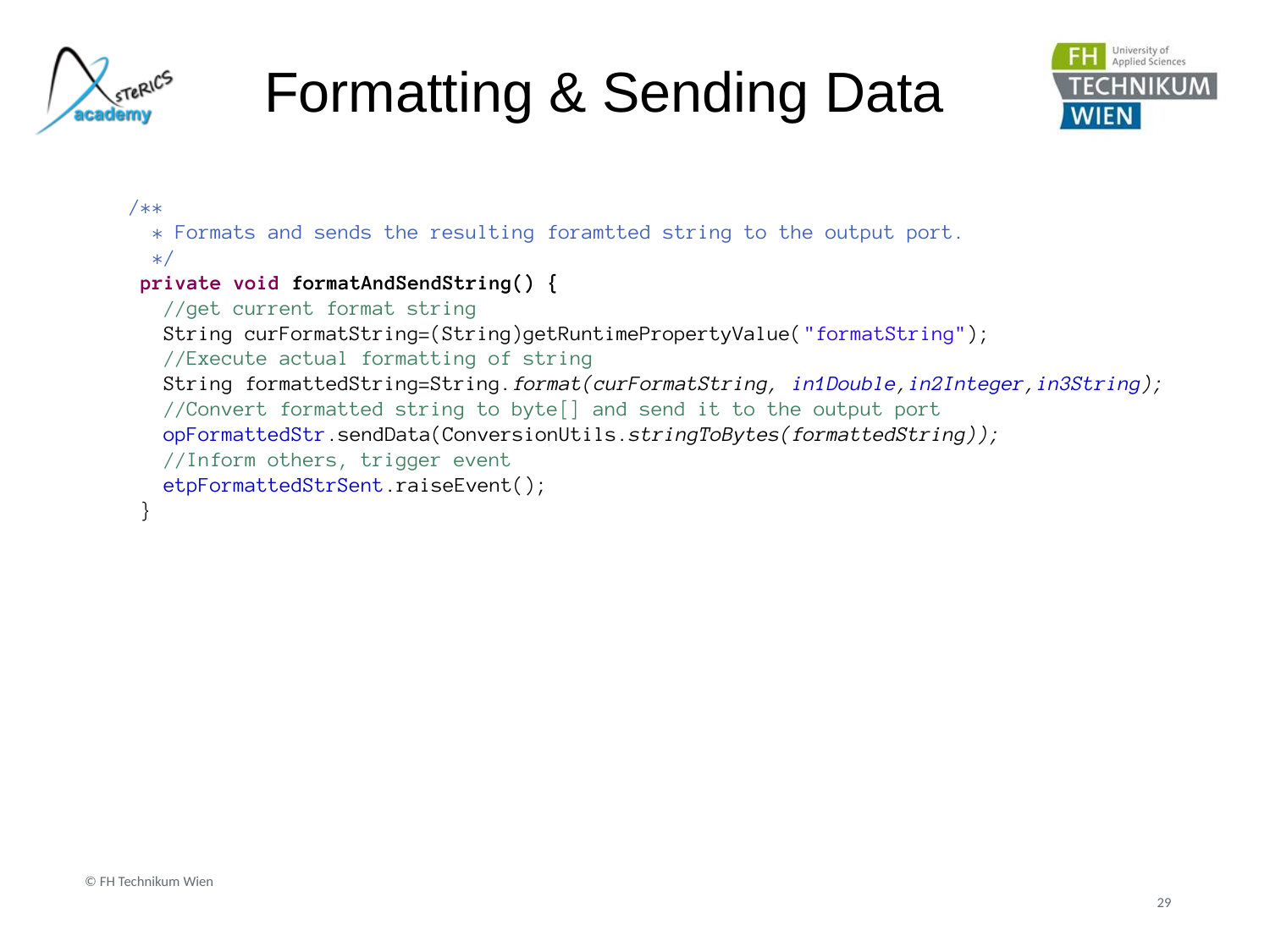

# Formatting & Sending Data
 /**
   * Formats and sends the resulting foramtted string to the output port.
   */
  private void formatAndSendString() {
    //get current format string
    String curFormatString=(String)getRuntimePropertyValue("formatString");
    //Execute actual formatting of string
    String formattedString=String.format(curFormatString, in1Double,in2Integer,in3String);
    //Convert formatted string to byte[] and send it to the output port
    opFormattedStr.sendData(ConversionUtils.stringToBytes(formattedString));
    //Inform others, trigger event
    etpFormattedStrSent.raiseEvent();
  }
© FH Technikum Wien

29